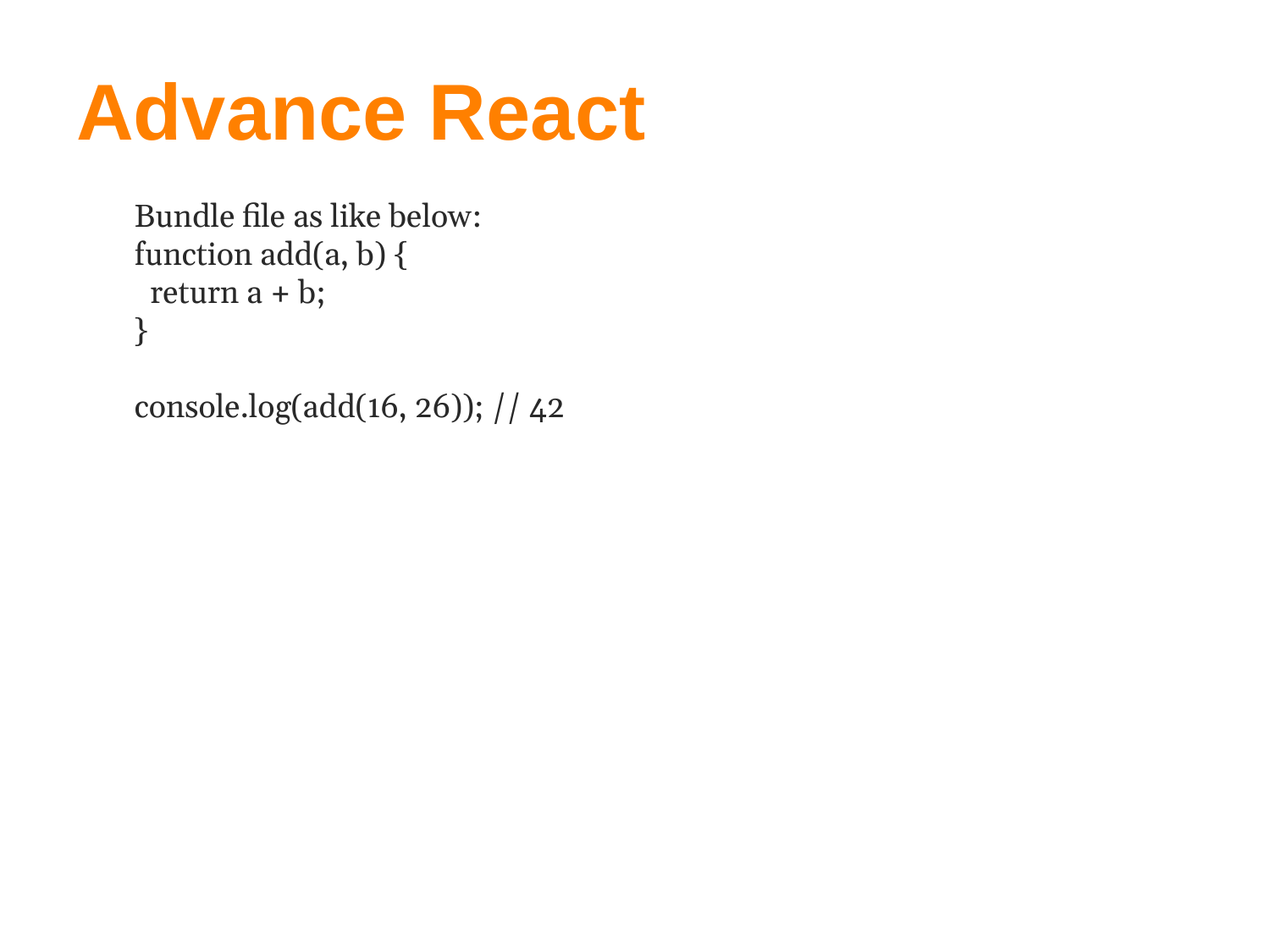

# Advance React
Bundle file as like below:
function add(a, b) {
  return a + b;
}

console.log(add(16, 26)); // 42